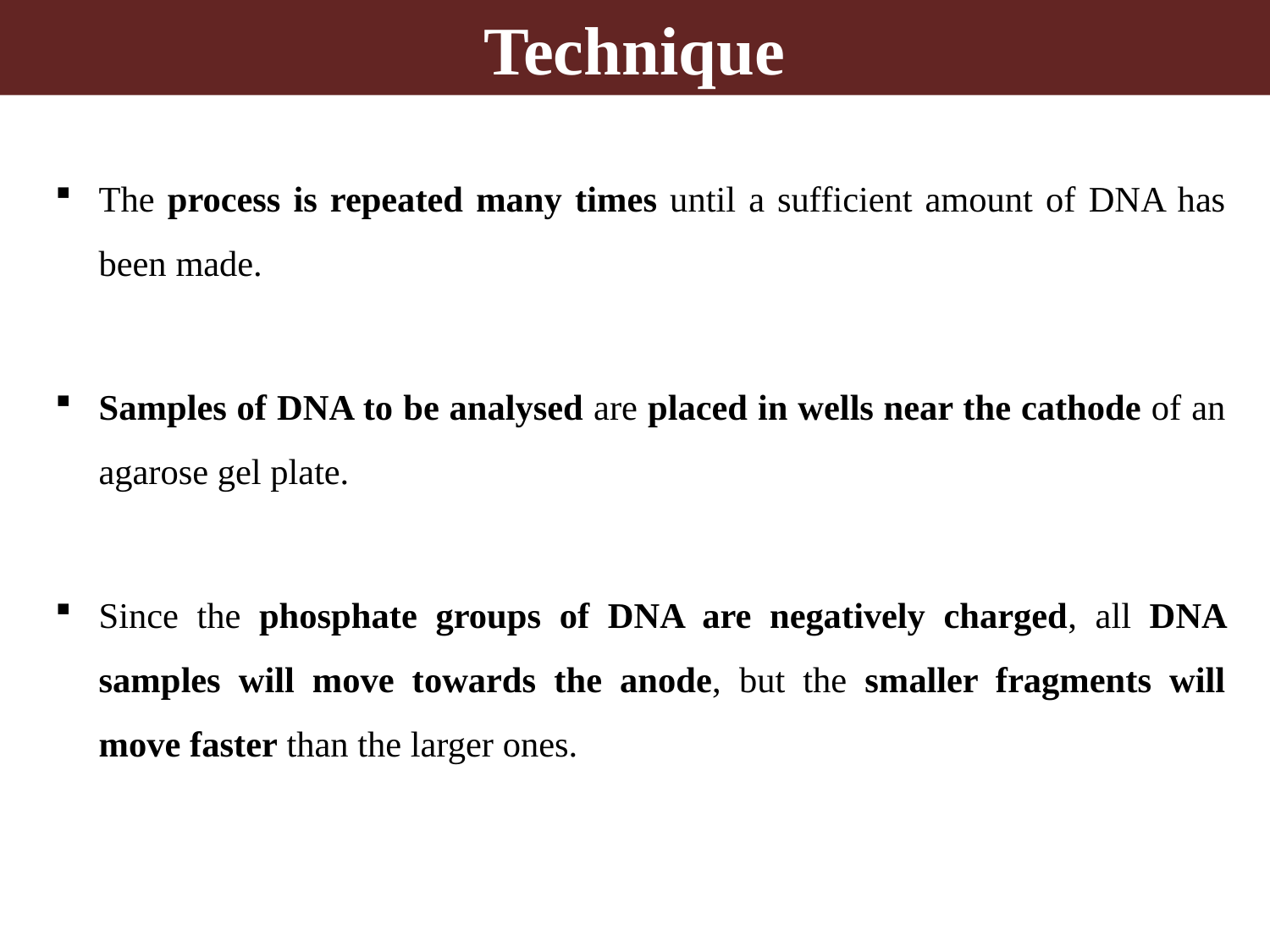

# Technique
The process is repeated many times until a sufficient amount of DNA has been made.

Samples of DNA to be analysed are placed in wells near the cathode of an agarose gel plate.

Since the phosphate groups of DNA are negatively charged, all DNA samples will move towards the anode, but the smaller fragments will move faster than the larger ones.